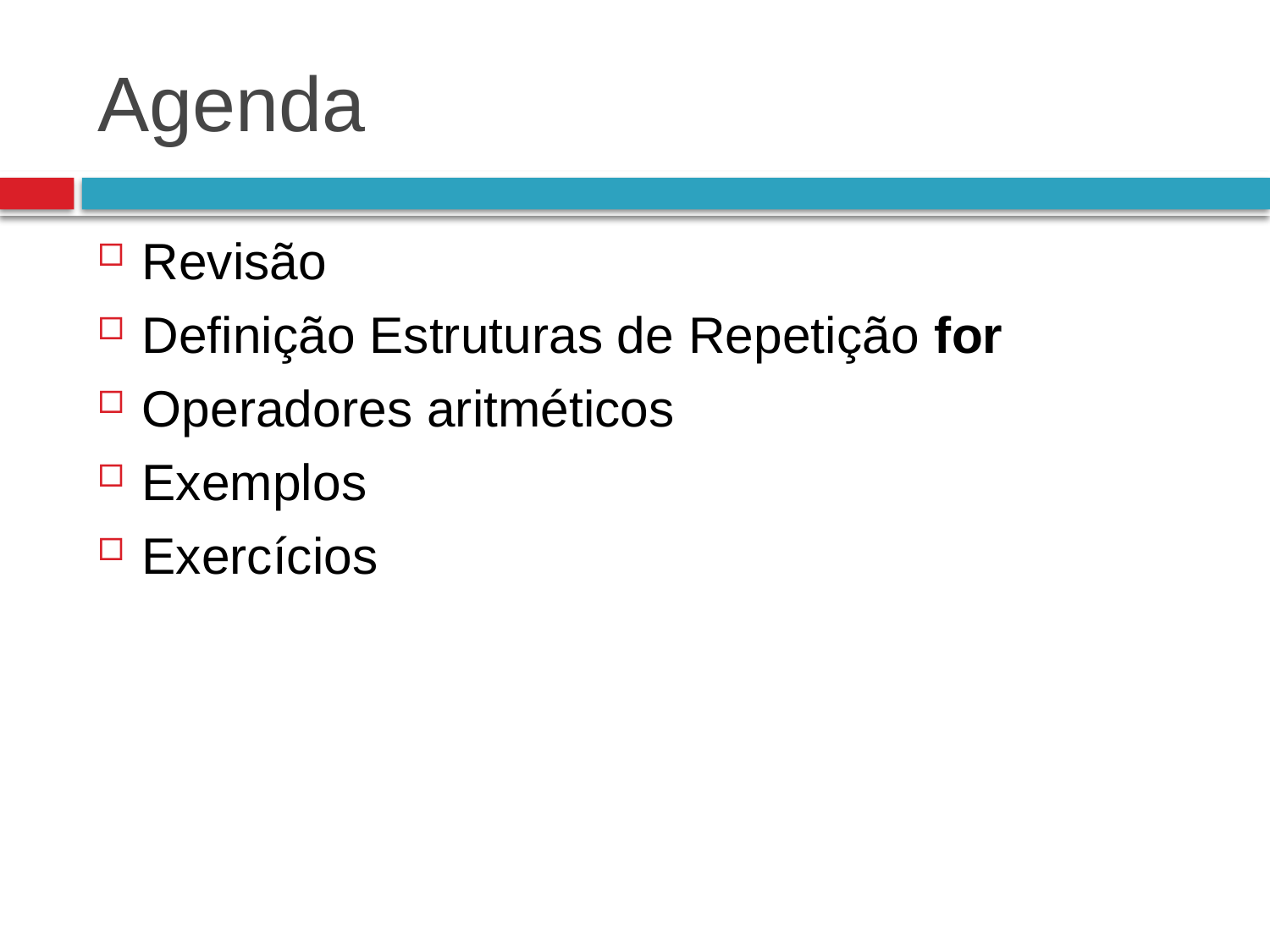

# Agenda
Revisão
Definição Estruturas de Repetição for
Operadores aritméticos
Exemplos
Exercícios